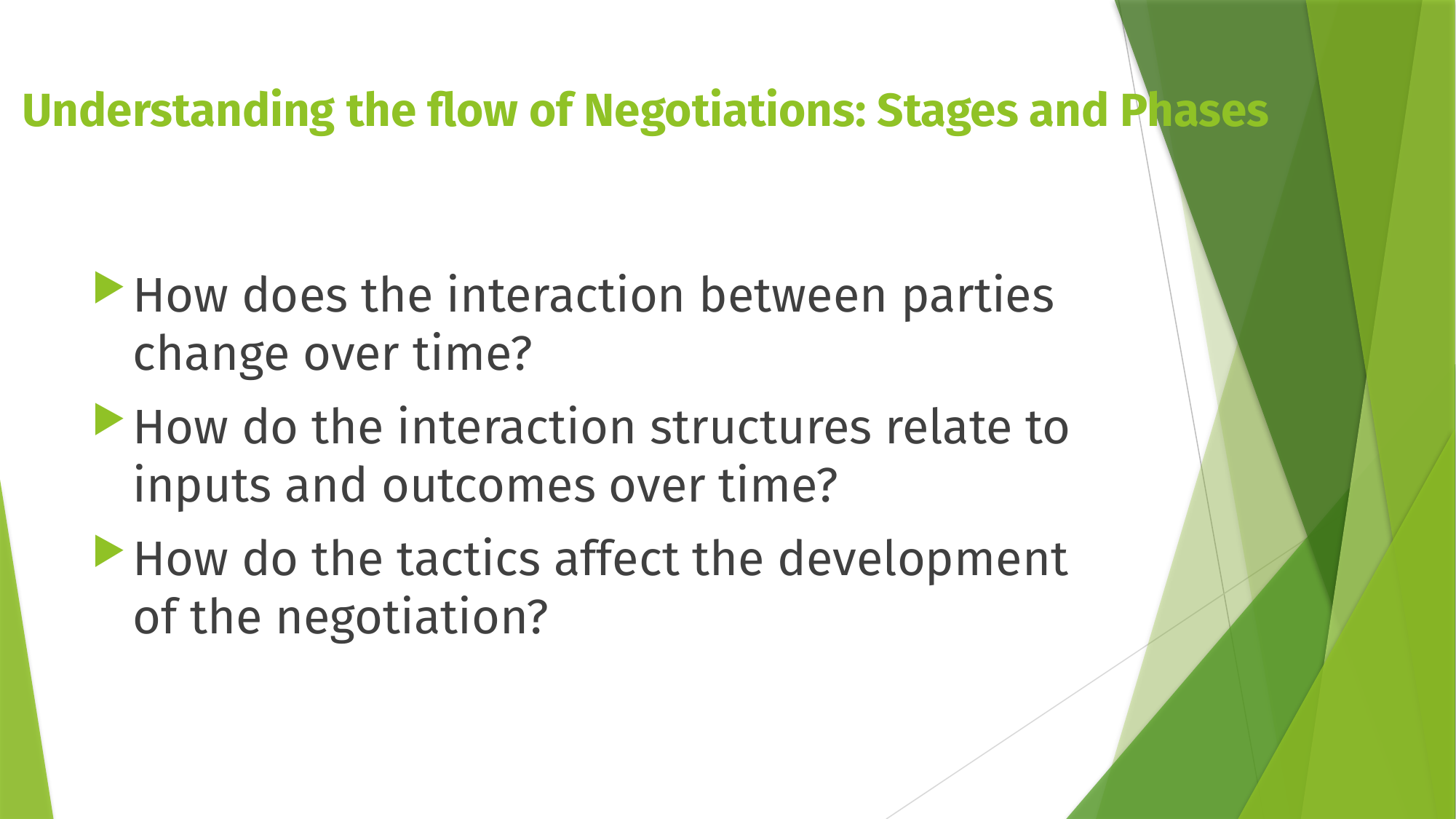

# Understanding the flow of Negotiations: Stages and Phases
How does the interaction between parties change over time?
How do the interaction structures relate to inputs and outcomes over time?
How do the tactics affect the development of the negotiation?